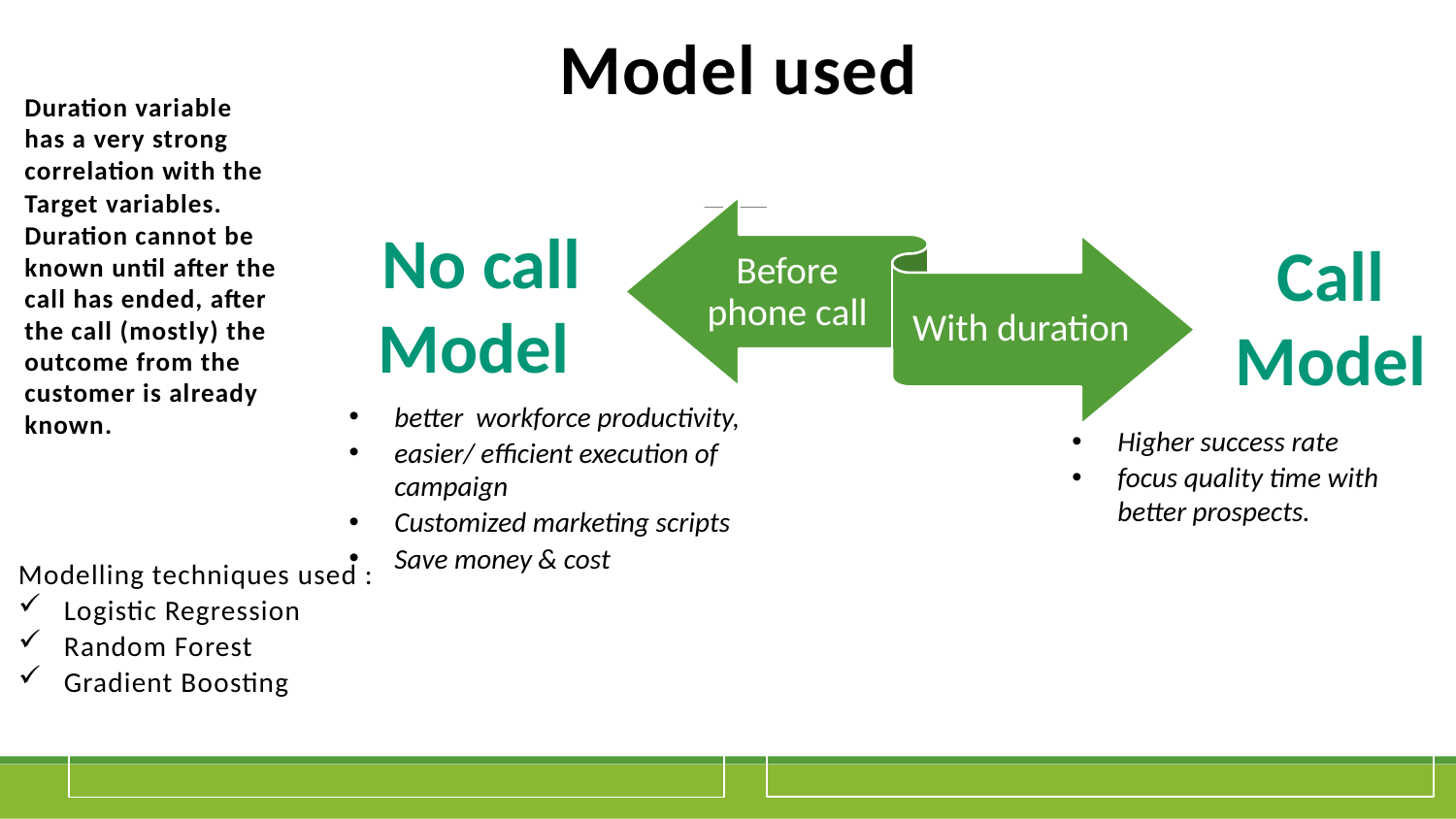

Model used

Modelling techniques used :
Logistic Regression
Random Forest
Gradient Boosting

Before phone call
With duration
Duration variable has a very strong correlation with the
Target variables. Duration cannot be known until after the call has ended, after the call (mostly) the outcome from the  customer is already known.

No call Model
Call Model

better  workforce productivity,
easier/ efficient execution of campaign
Customized marketing scripts
Save money & cost
Higher success rate
focus quality time with better prospects.